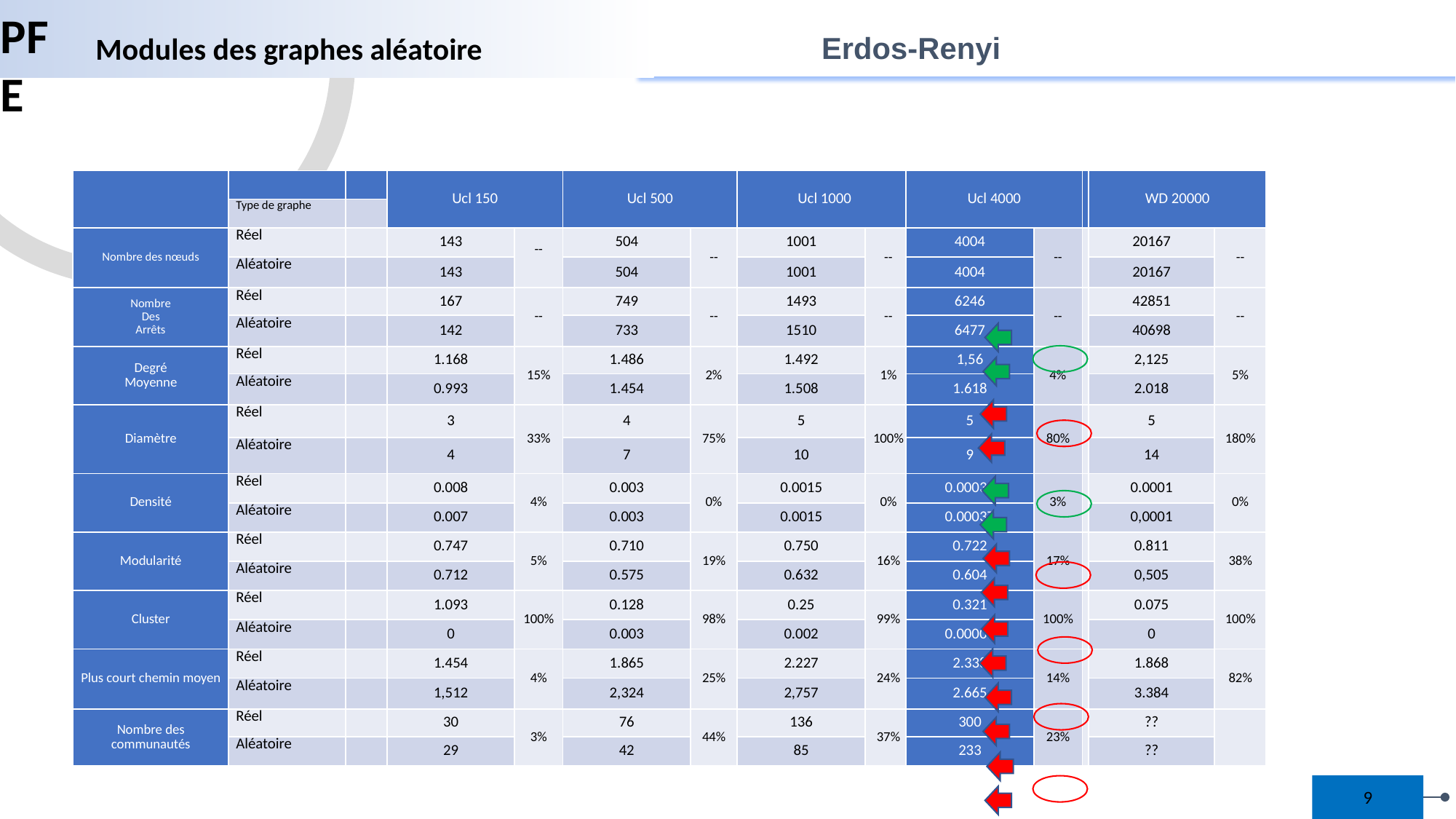

PFE
 Erdos-Renyi

Modules des graphes aléatoire
|  |  | Ucl 150 |  | Ucl 500 |  | Ucl 1000 |  | Ucl 4000 |  | WD 20000 |  |
| --- | --- | --- | --- | --- | --- | --- | --- | --- | --- | --- | --- |
|  | Type de graph |  |  |  |  |  |  |  |  |  |  |
| Nombre des nœuds | Réel | 143 | -- | 504 | -- | 1001 | -- | 4004 | -- | 20167 | -- |
|  | Aléatoire | 143 |  | 504 |  | 1001 |  | 4004 |  | 20167 |  |
| Nombre Des Arrêts | Réel | 167 | -- | 749 | -- | 1493 | -- | 6246 | -- | 42851 | -- |
|  | Aléatoire | 142 |  | 733 |  | 1510 |  | 6477 |  | 40698 |  |
| Degré Moyenne | Réel | 1.168 | 15% | 1.486 | 2% | 1.492 | 1% | 1,56 | 4% | 2,125 | 5% |
|  | Aléatoire | 0.993 |  | 1.454 |  | 1.508 |  | 1.618 |  | 2.018 |  |
| Diamètre | Réel | 3 | 33% | 4 | 75% | 5 | 100% | 5 | 80% | 5 | 180% |
|  | Aléatoire | 4 |  | 7 |  | 10 |  | 9 |  | 14 |  |
| Densité | Réel | 0.008 | 4% | 0.003 | 0% | 0.0015 | 0% | 0.00039 | 3% | 0.0001 | 0% |
|  | Aléatoire | 0.007 |  | 0.003 |  | 0.0015 |  | 0.00037 |  | 0,0001 |  |
| Modularité | Réel | 0.747 | 5% | 0.710 | 19% | 0.750 | 16% | 0.722 | 17% | 0.811 | 38% |
|  | Aléatoire | 0.712 |  | 0.575 |  | 0.632 |  | 0.604 |  | 0,505 |  |
| Cluster | Réel | 1.093 | 100% | 0.128 | 98% | 0.25 | 99% | 0.321 | 100% | 0.075 | 100% |
|  | Aléatoire | 0 |  | 0.003 |  | 0.002 |  | 0.00001 |  | 0 |  |
| Plus court chemin moyen | Réel | 1.454 | 4% | 1.865 | 25% | 2.227 | 24% | 2.338 | 14% | 1.868 | 82% |
|  | Aléatoire | 1,512 |  | 2,324 |  | 2,757 |  | 2.665 |  | 3.384 |  |
| Nombre des communautés | Réel | 30 | 3% | 76 | 44% | 136 | 37% | 300 | 23% | ?? |  |
|  | Aléatoire | 29 |  | 42 |  | 85 |  | 233 |  | ?? |  |
|  |  |
| --- | --- |
|  | Type de graphe |
| Nombre des nœuds | Réel |
|  | Aléatoire |
| Nombre Des Arrêts | Réel |
|  | Aléatoire |
| Degré Moyenne | Réel |
|  | Aléatoire |
| Diamètre | Réel |
|  | Aléatoire |
| Densité | Réel |
|  | Aléatoire |
| Modularité | Réel |
|  | Aléatoire |
| Cluster | Réel |
|  | Aléatoire |
| Plus court chemin moyen | Réel |
|  | Aléatoire |
| Nombre des communautés | Réel |
|  | Aléatoire |
| Ucl 4000 |  |
| --- | --- |
| 4004 | -- |
| 4004 |  |
| 6246 | -- |
| 6477 |  |
| 1,56 | 4% |
| 1.618 |  |
| 5 | 80% |
| 9 |  |
| 0.00039 | 3% |
| 0.00037 |  |
| 0.722 | 17% |
| 0.604 |  |
| 0.321 | 100% |
| 0.00001 |  |
| 2.338 | 14% |
| 2.665 |  |
| 300 | 23% |
| 233 |  |

9